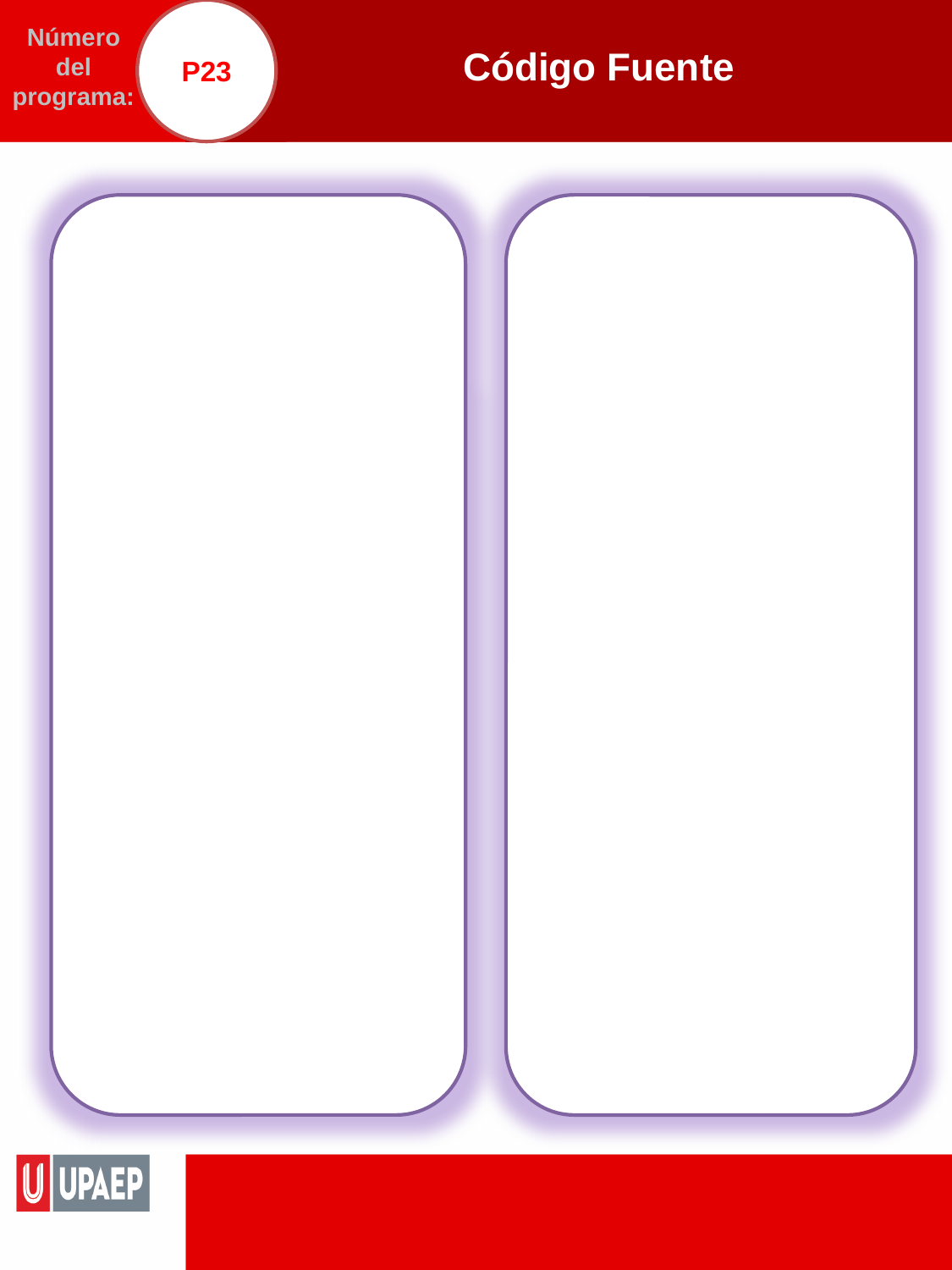

P23
# Código Fuente
Número del programa: